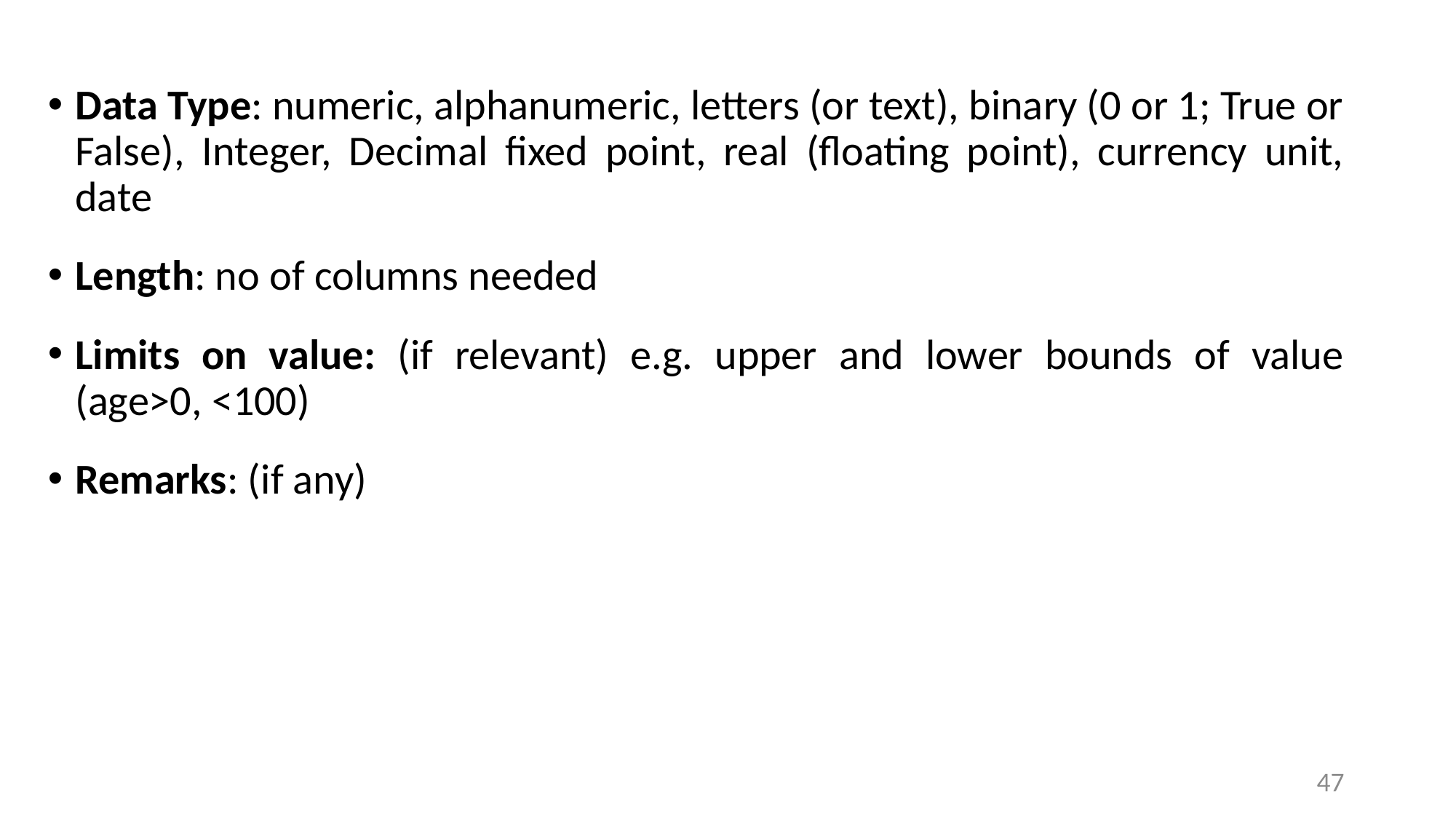

Data Type: numeric, alphanumeric, letters (or text), binary (0 or 1; True or False), Integer, Decimal fixed point, real (floating point), currency unit, date
Length: no of columns needed
Limits on value: (if relevant) e.g. upper and lower bounds of value (age>0, <100)
Remarks: (if any)
47